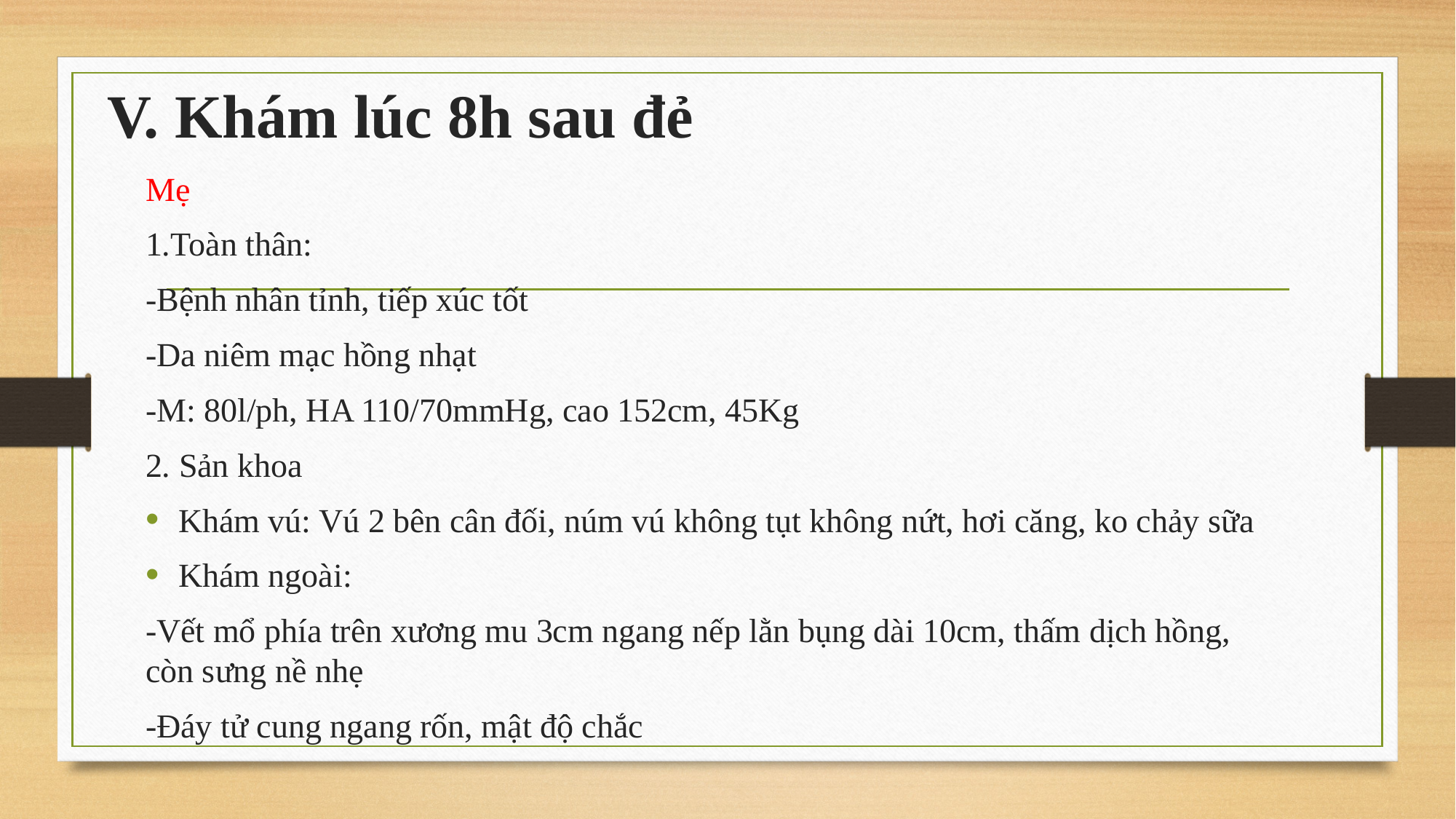

# V. Khám lúc 8h sau đẻ
Mẹ
1.Toàn thân:
-Bệnh nhân tỉnh, tiếp xúc tốt
-Da niêm mạc hồng nhạt
-M: 80l/ph, HA 110/70mmHg, cao 152cm, 45Kg
2. Sản khoa
Khám vú: Vú 2 bên cân đối, núm vú không tụt không nứt, hơi căng, ko chảy sữa
Khám ngoài:
-Vết mổ phía trên xương mu 3cm ngang nếp lằn bụng dài 10cm, thấm dịch hồng, còn sưng nề nhẹ
-Đáy tử cung ngang rốn, mật độ chắc